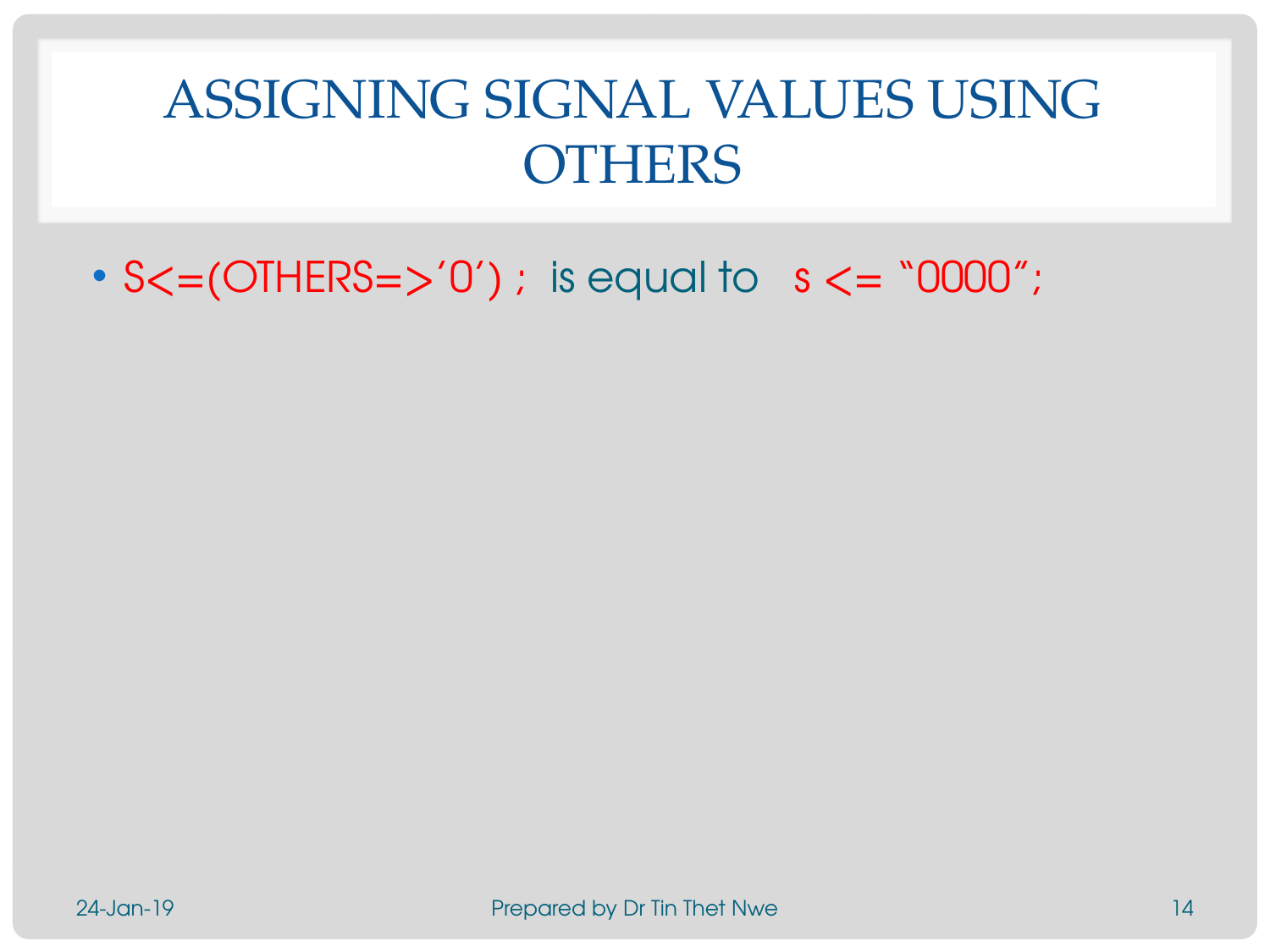

# Assigning Signal Values Using OTHERS
S<=(OTHERS=>’0’) ;  is equal to   s <= “0000”;
24-Jan-19
Prepared by Dr Tin Thet Nwe
14